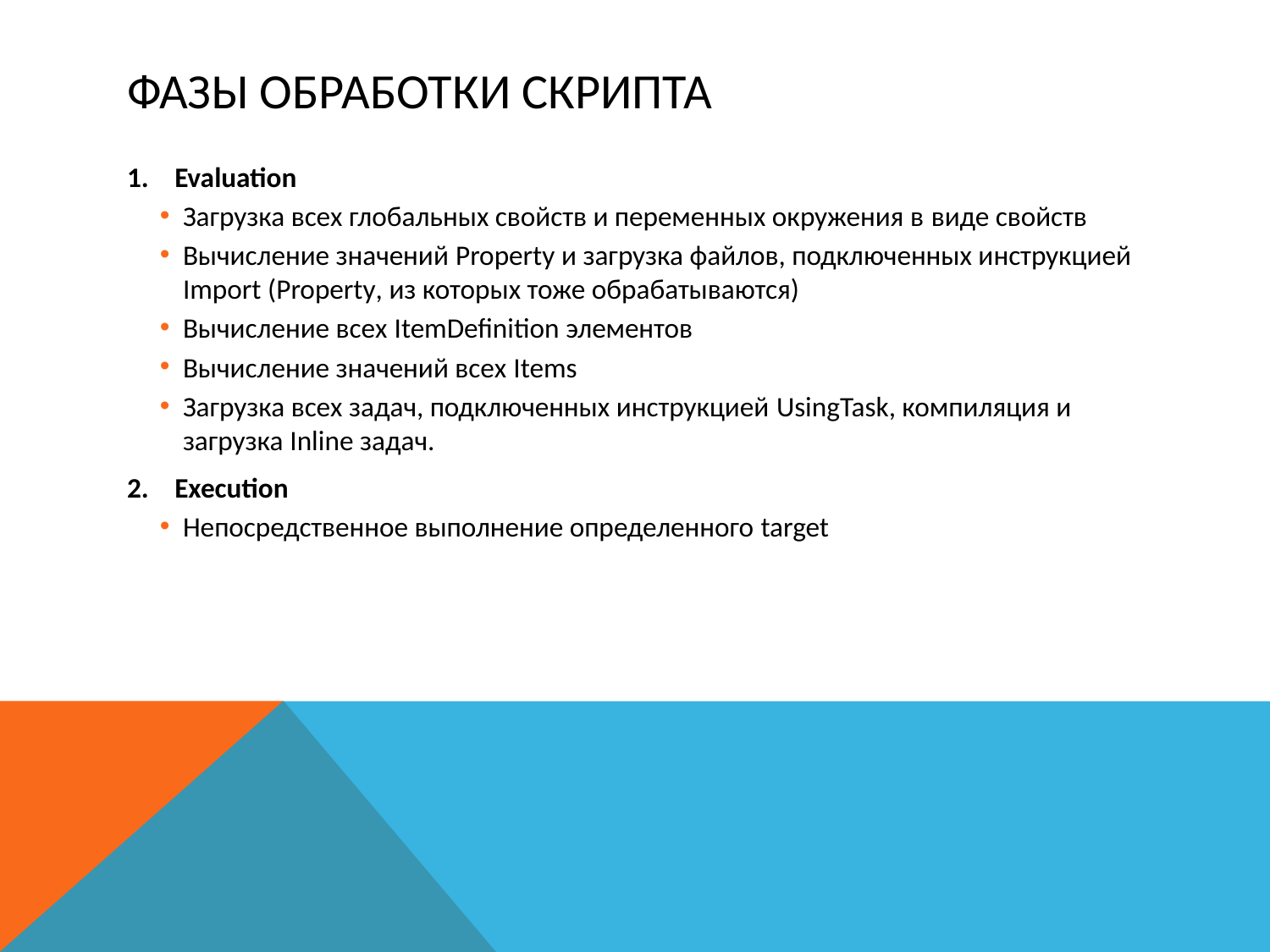

# Фазы обработки Скрипта
Evaluation
Загрузка всех глобальных свойств и переменных окружения в виде свойств
Вычисление значений Property и загрузка файлов, подключенных инструкцией Import (Property, из которых тоже обрабатываются)
Вычисление всех ItemDefinition элементов
Вычисление значений всех Items
Загрузка всех задач, подключенных инструкцией UsingTask, компиляция и загрузка Inline задач.
Execution
Непосредственное выполнение определенного target